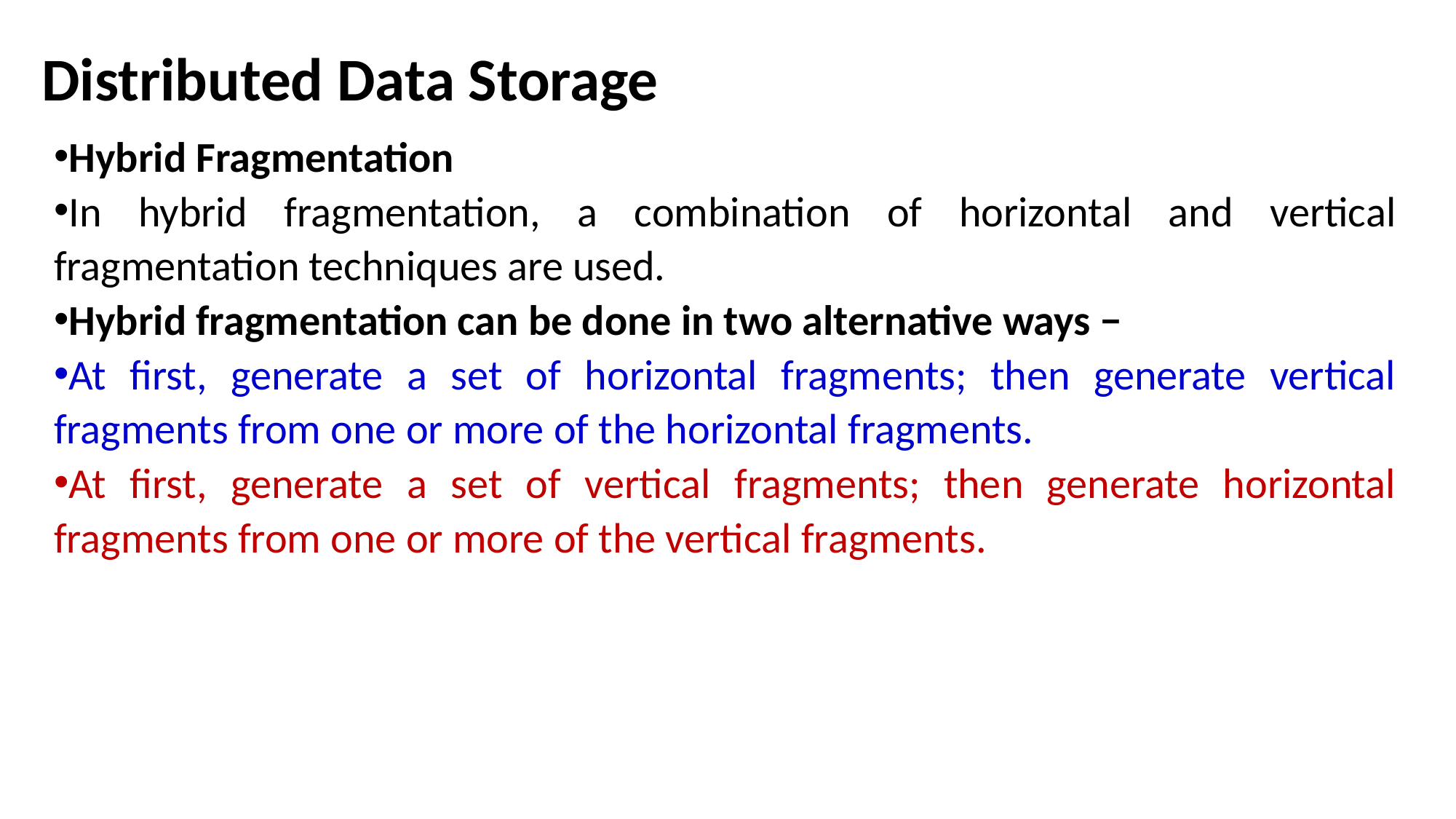

# Distributed Data Storage
Hybrid Fragmentation
In hybrid fragmentation, a combination of horizontal and vertical fragmentation techniques are used.
Hybrid fragmentation can be done in two alternative ways −
At first, generate a set of horizontal fragments; then generate vertical fragments from one or more of the horizontal fragments.
At first, generate a set of vertical fragments; then generate horizontal fragments from one or more of the vertical fragments.